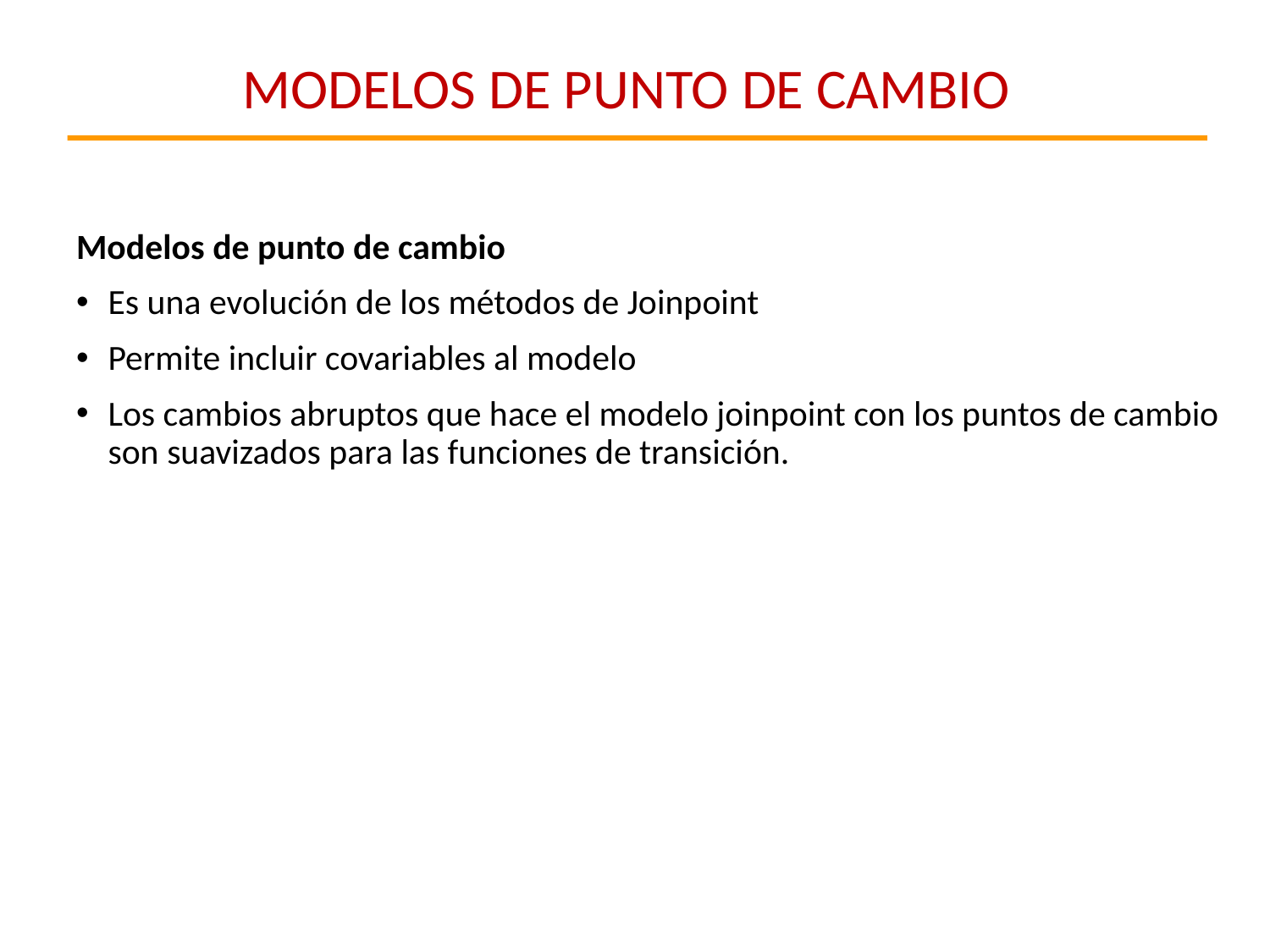

MODELOS DE PUNTO DE CAMBIO

Modelos de punto de cambio
Es una evolución de los métodos de Joinpoint
Permite incluir covariables al modelo
Los cambios abruptos que hace el modelo joinpoint con los puntos de cambio son suavizados para las funciones de transición.